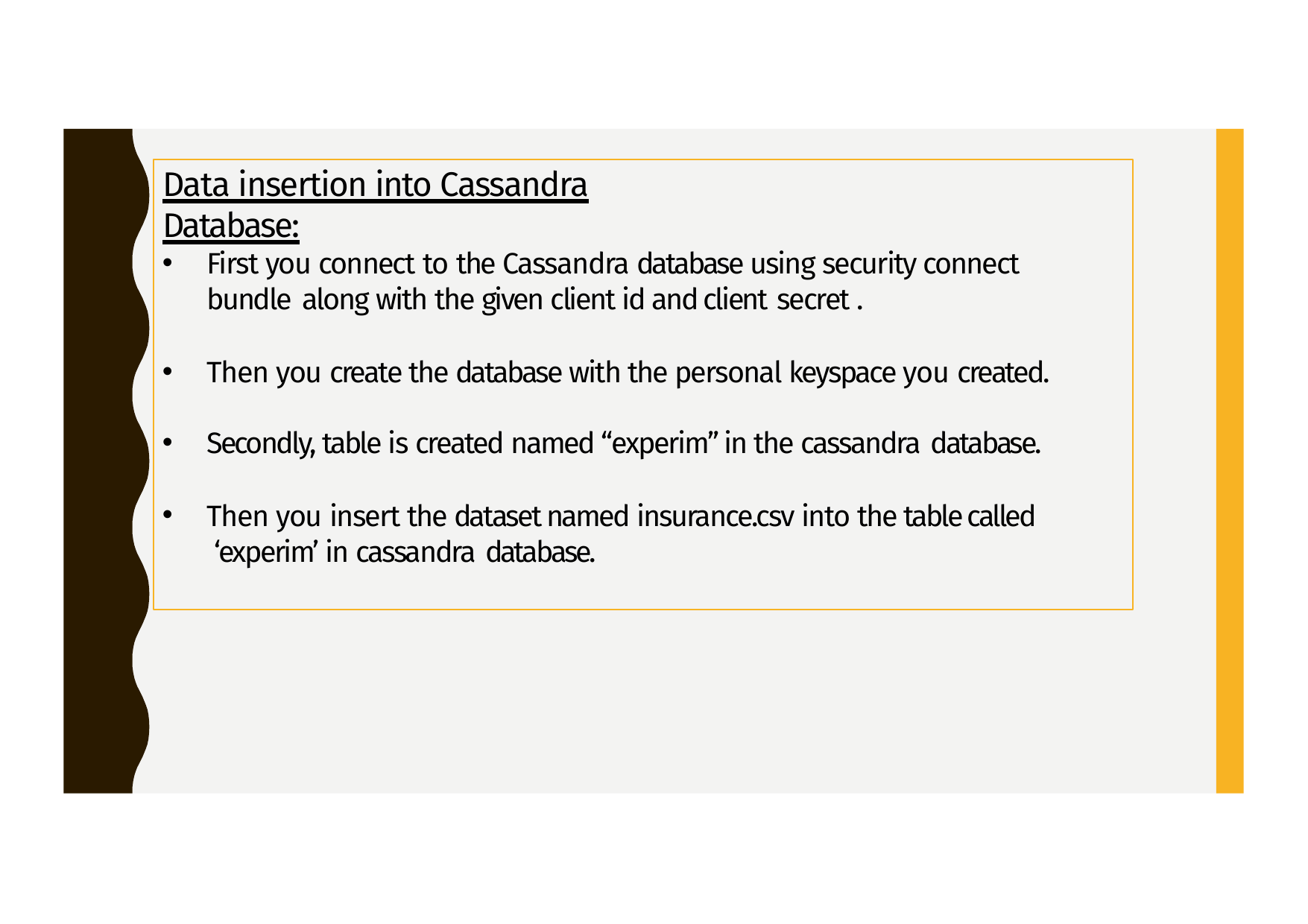

# Data insertion into Cassandra Database:
First you connect to the Cassandra database using security connect bundle  along with the given client id and client secret .

Then you create the database with the personal keyspace you created.

Secondly, table is created named “experim” in the cassandra database.

Then you insert the dataset named insurance.csv into the table called  ‘experim’ in cassandra database.